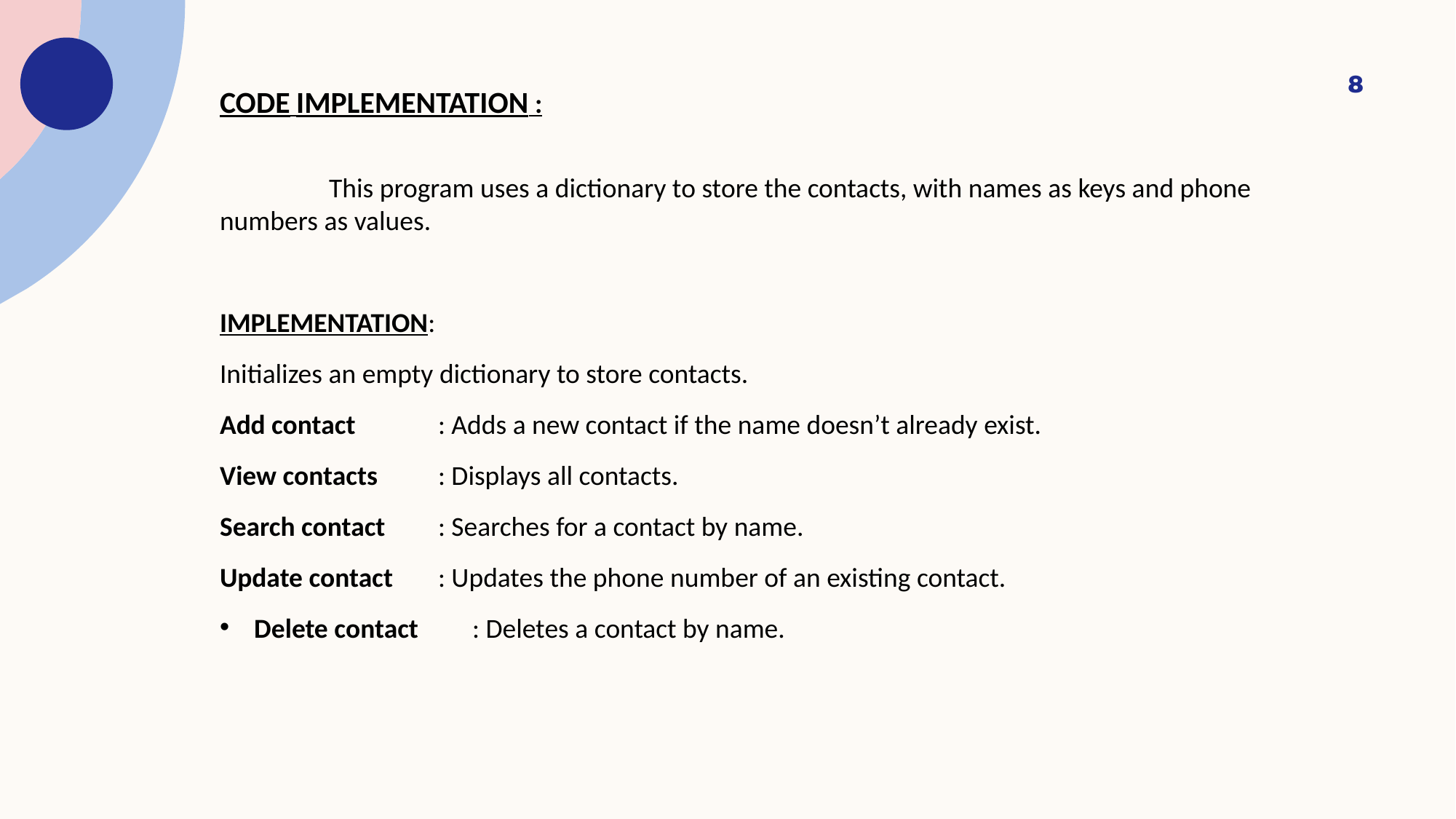

8
CODE IMPLEMENTATION :

	This program uses a dictionary to store the contacts, with names as keys and phone numbers as values.

IMPLEMENTATION:
Initializes an empty dictionary to store contacts.
Add contact	: Adds a new contact if the name doesn’t already exist.
View contacts	: Displays all contacts.
Search contact	: Searches for a contact by name.
Update contact	: Updates the phone number of an existing contact.
Delete contact	: Deletes a contact by name.